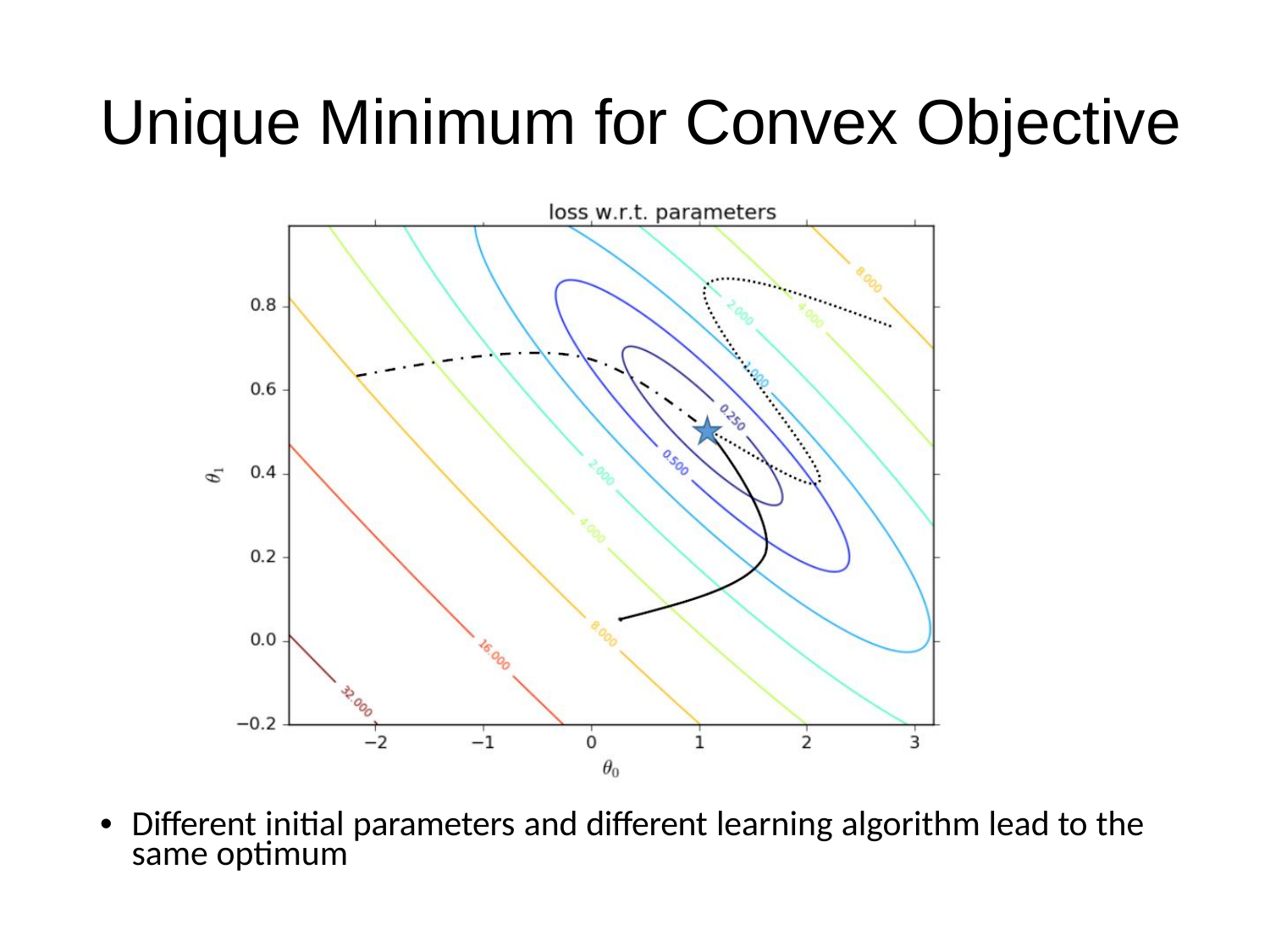

Unique Minimum for Convex Objective
• Different initial parameters and different learning algorithm lead to the
same optimum